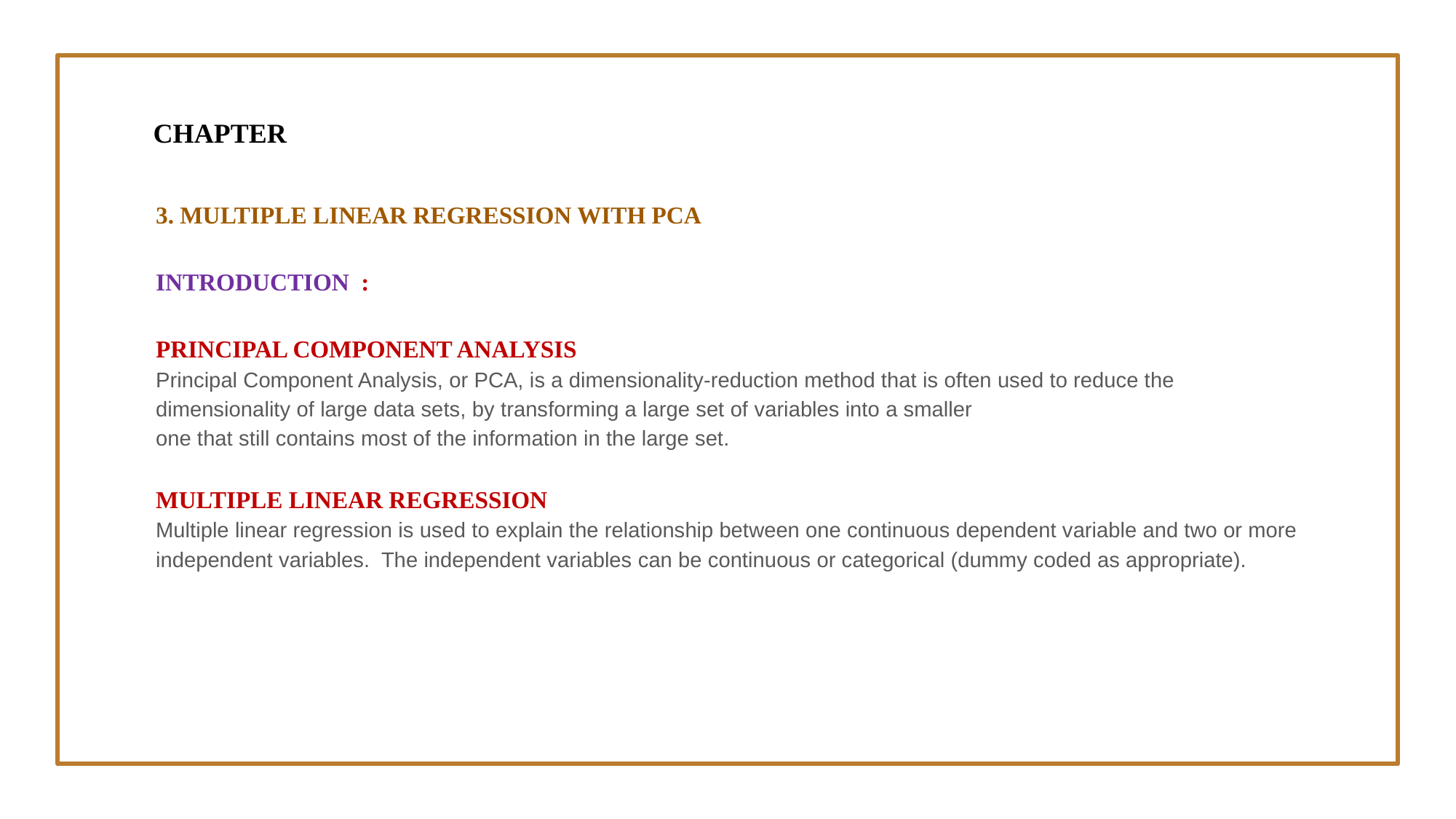

CHAPTER
3. MULTIPLE LINEAR REGRESSION WITH PCA

INTRODUCTION  :

PRINCIPAL COMPONENT ANALYSIS
Principal Component Analysis, or PCA, is a dimensionality-reduction method that is often used to reduce the dimensionality of large data sets, by transforming a large set of variables into a smaller
one that still contains most of the information in the large set.

MULTIPLE LINEAR REGRESSION
Multiple linear regression is used to explain the relationship between one continuous dependent variable and two or more independent variables.  The independent variables can be continuous or categorical (dummy coded as appropriate).